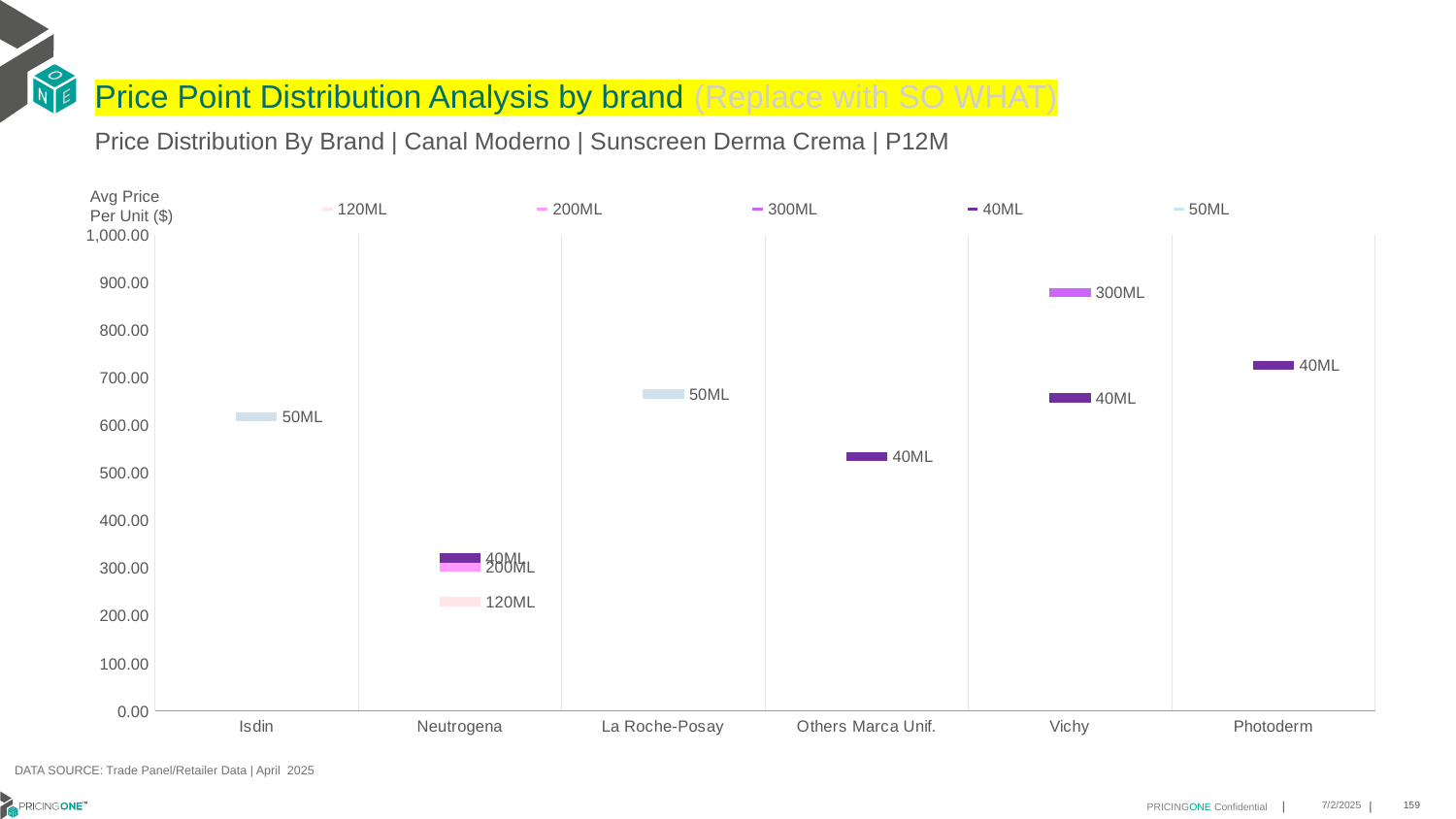

# Price Point Distribution Analysis by brand (Replace with SO WHAT)
Price Distribution By Brand | Canal Moderno | Sunscreen Derma Crema | P12M

### Chart

| Category | 120ML | 200ML | 300ML | 40ML | 50ML |
|---|---|---|---|---|---|
| Isdin | None | None | None | None | 618.1049 |
| Neutrogena | 229.7917 | 303.089 | None | 321.1057 | None |
| La Roche-Posay | None | None | None | None | 665.4034 |
| Others Marca Unif. | None | None | None | 534.9792 | None |
| Vichy | None | None | 878.905 | 657.6342 | None |
| Photoderm | None | None | None | 725.8997 | None |
Avg Price
Per Unit ($)
DATA SOURCE: Trade Panel/Retailer Data | April  2025
7/2/2025
159